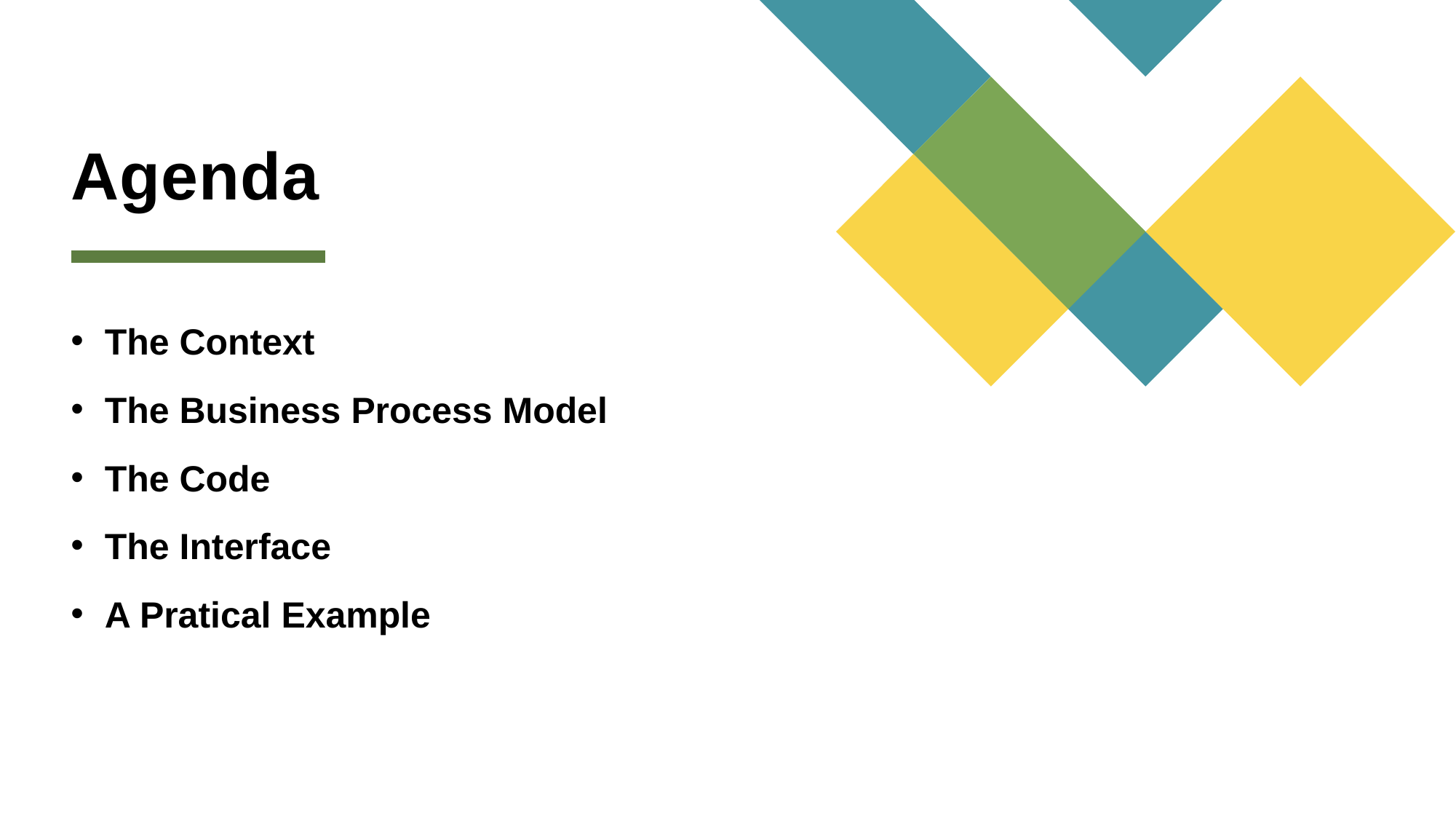

# Agenda
The Context
The Business Process Model
The Code
The Interface
A Pratical Example